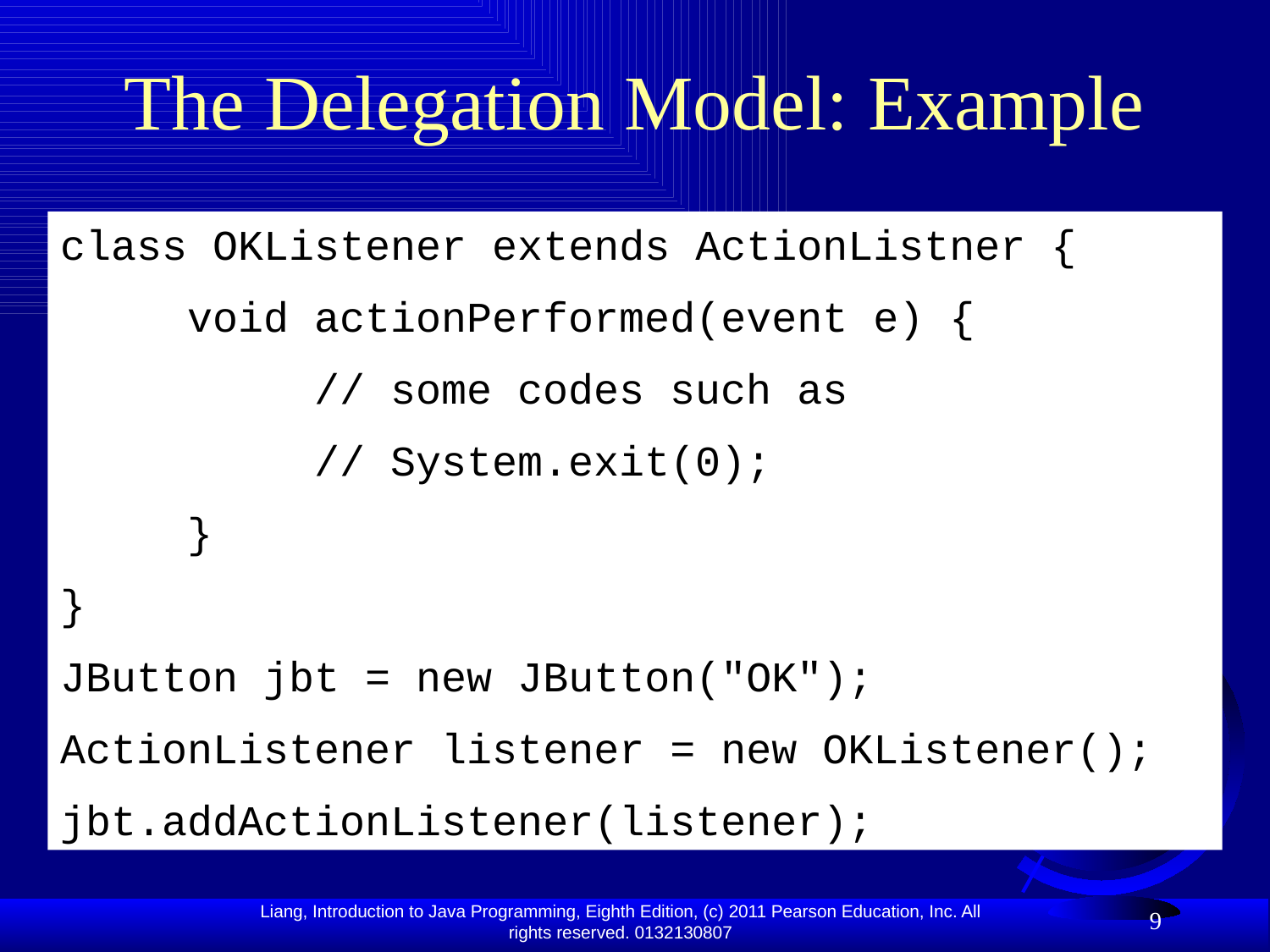

# The Delegation Model: Example
class OKListener extends ActionListner {
	void actionPerformed(event e) {
		// some codes such as
		// System.exit(0);
	}
}
JButton jbt = new JButton("OK");
ActionListener listener = new OKListener();
jbt.addActionListener(listener);

9